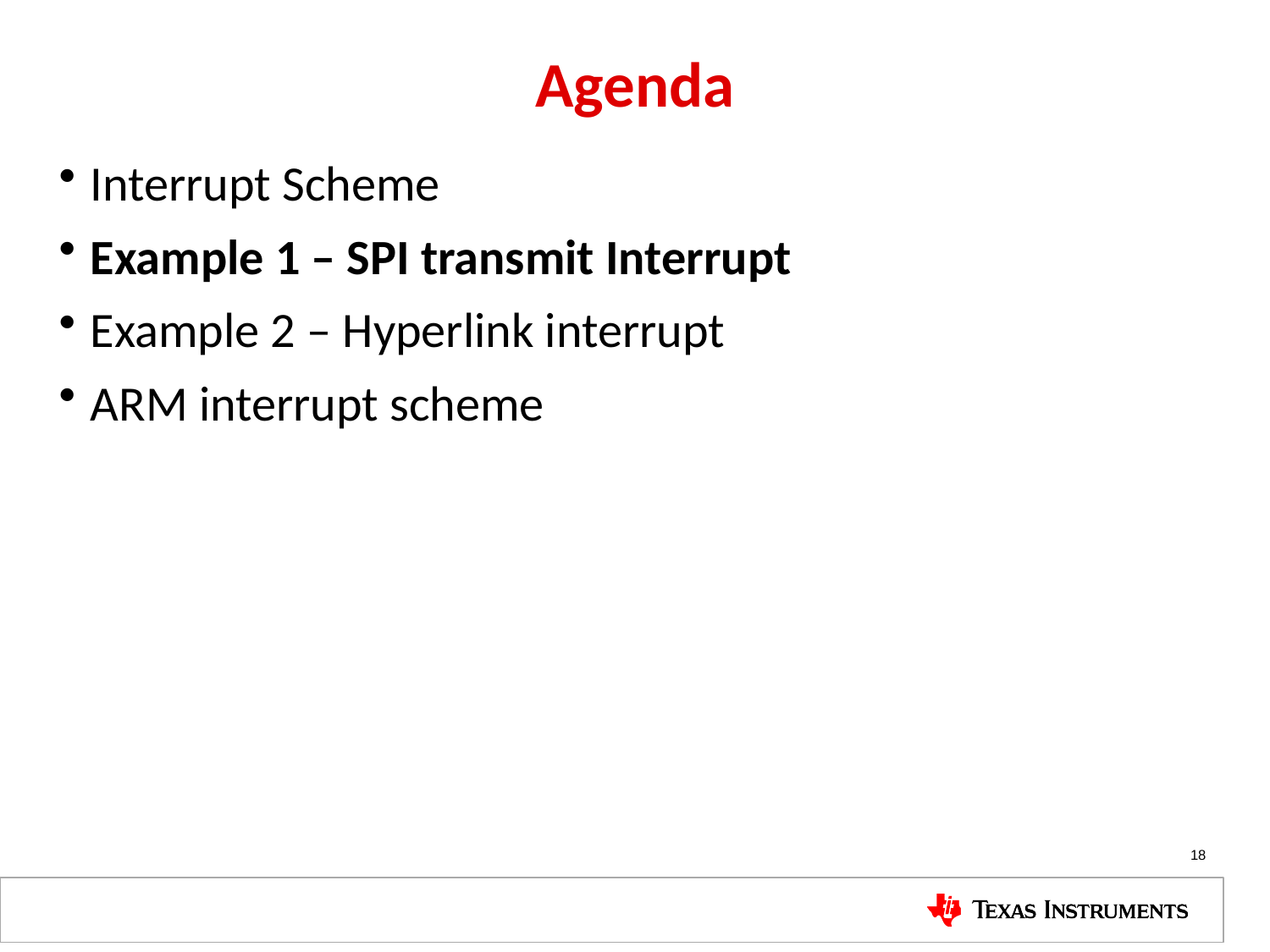

# Agenda
Interrupt Scheme
Example 1 – SPI transmit Interrupt
Example 2 – Hyperlink interrupt
ARM interrupt scheme
18